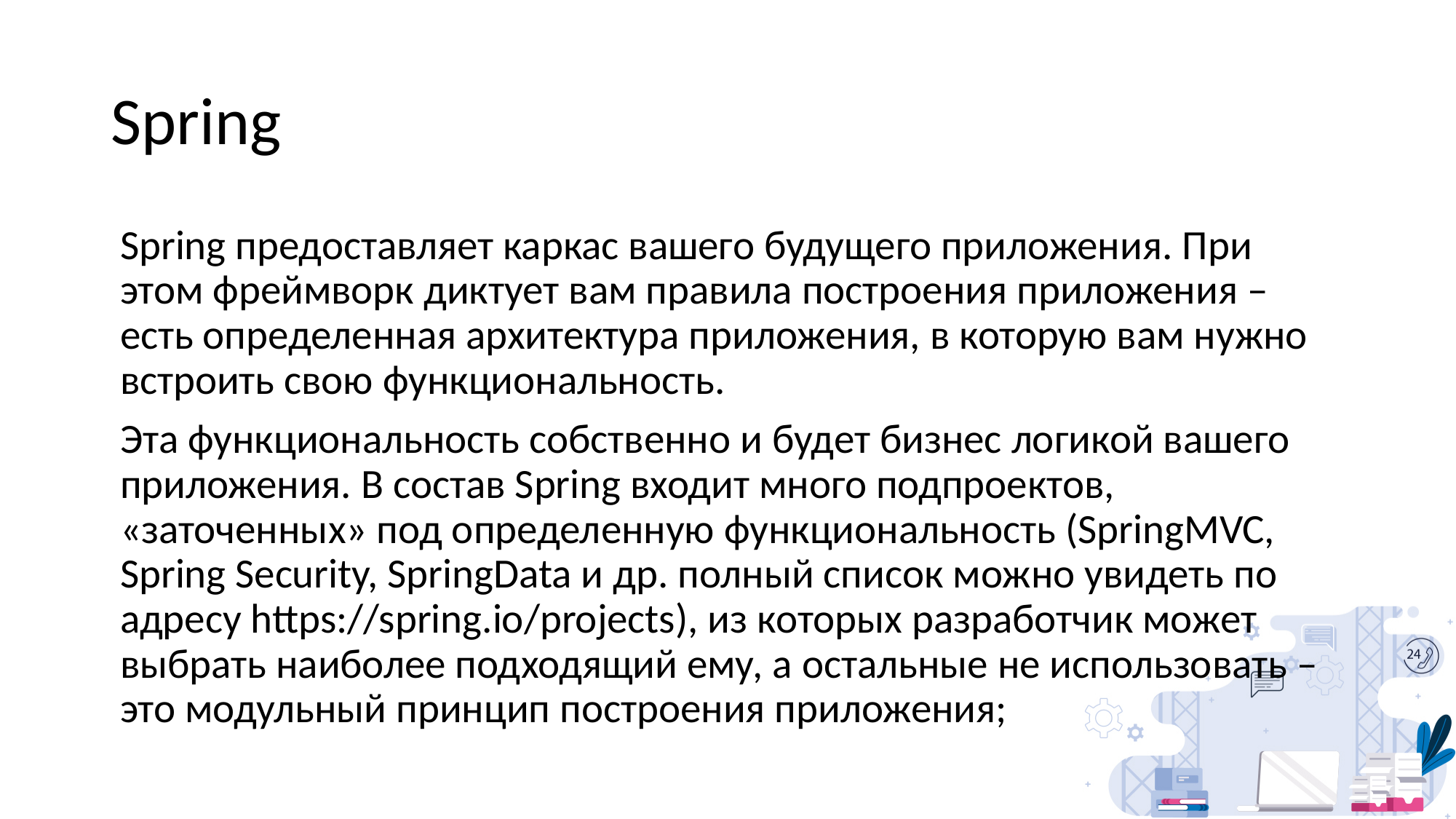

# Spring
Spring предоставляет каркас вашего будущего приложения. При этом фреймворк диктует вам правила построения приложения – есть определенная архитектура приложения, в которую вам нужно встроить свою функциональность.
Эта функциональность собственно и будет бизнес логикой вашего приложения. В состав Spring входит много подпроектов, «заточенных» под определенную функциональность (SpringMVC, Spring Security, SpringData и др. полный список можно увидеть по адресу https://spring.io/projects), из которых разработчик может выбрать наиболее подходящий ему, а остальные не использовать – это модульный принцип построения приложения;